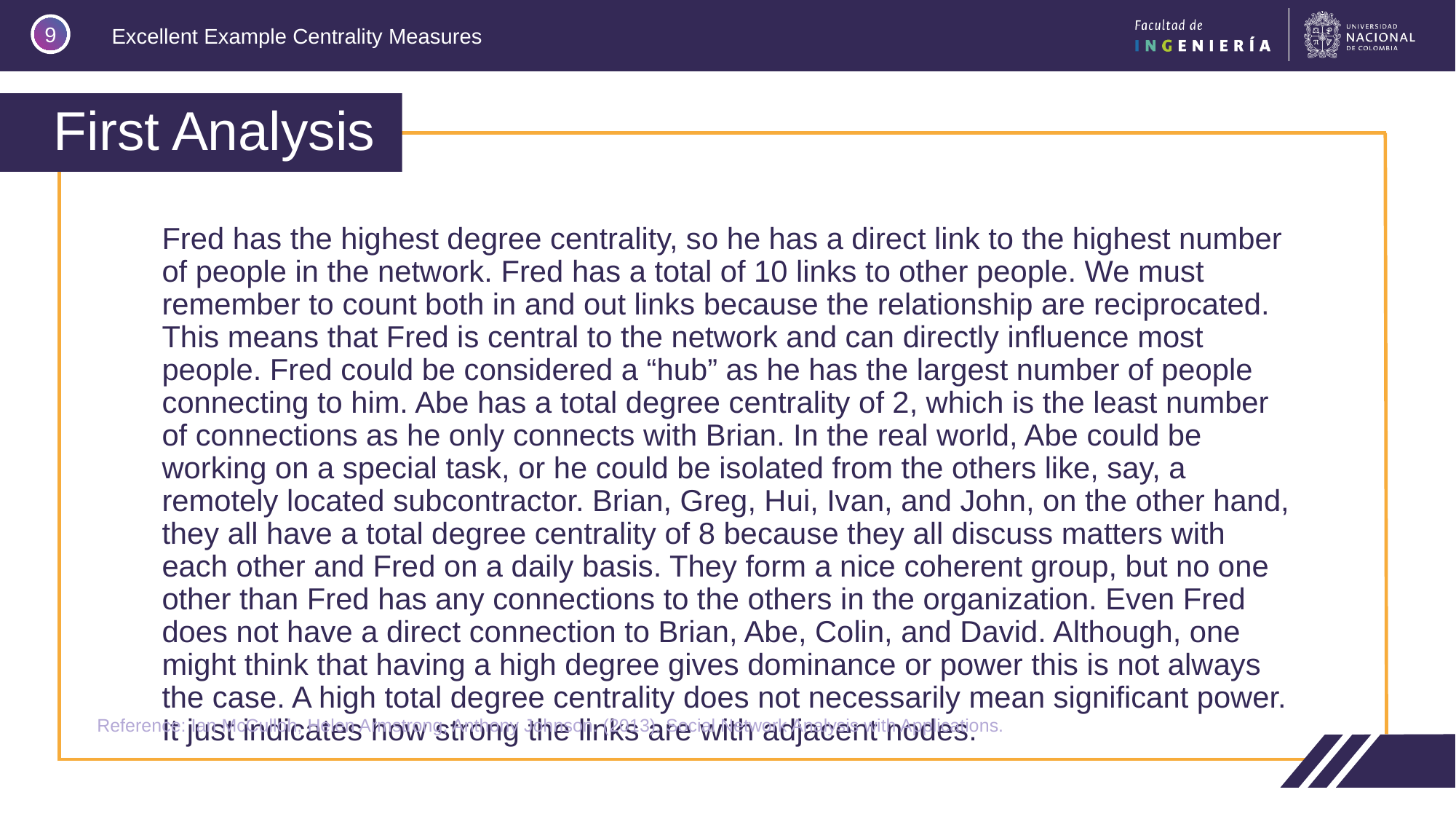

9
# First Analysis
Fred has the highest degree centrality, so he has a direct link to the highest number of people in the network. Fred has a total of 10 links to other people. We must remember to count both in and out links because the relationship are reciprocated. This means that Fred is central to the network and can directly influence most people. Fred could be considered a “hub” as he has the largest number of people connecting to him. Abe has a total degree centrality of 2, which is the least number of connections as he only connects with Brian. In the real world, Abe could be working on a special task, or he could be isolated from the others like, say, a remotely located subcontractor. Brian, Greg, Hui, Ivan, and John, on the other hand, they all have a total degree centrality of 8 because they all discuss matters with each other and Fred on a daily basis. They form a nice coherent group, but no one other than Fred has any connections to the others in the organization. Even Fred does not have a direct connection to Brian, Abe, Colin, and David. Although, one might think that having a high degree gives dominance or power this is not always the case. A high total degree centrality does not necessarily mean significant power. It just indicates how strong the links are with adjacent nodes.
Reference: Ian McCulloh, Helen Armstrong, Anthony Johnson. (2013). Social Network Analysis with Applications.